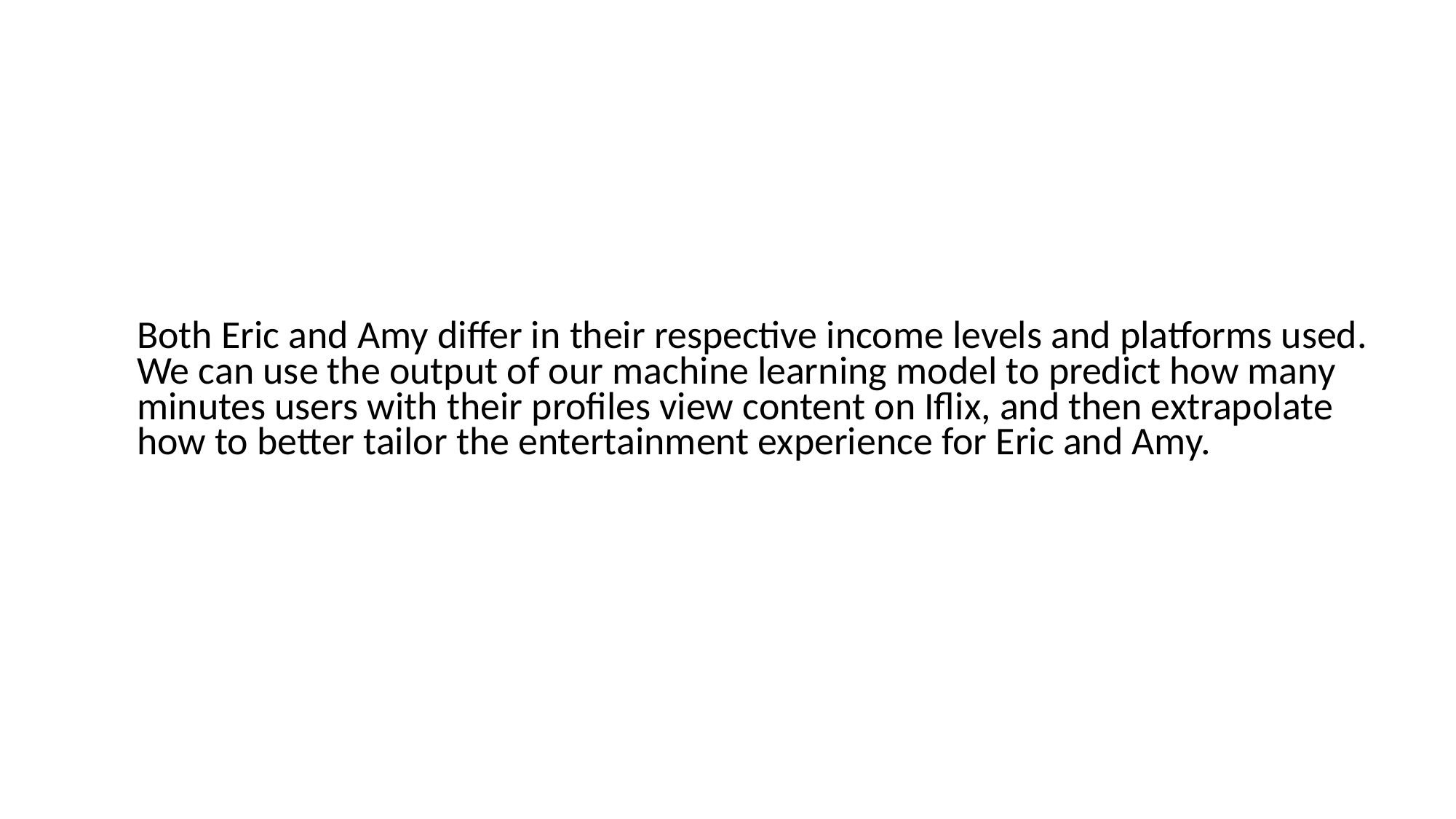

# Both Eric and Amy differ in their respective income levels and platforms used. We can use the output of our machine learning model to predict how many minutes users with their profiles view content on Iflix, and then extrapolate how to better tailor the entertainment experience for Eric and Amy.